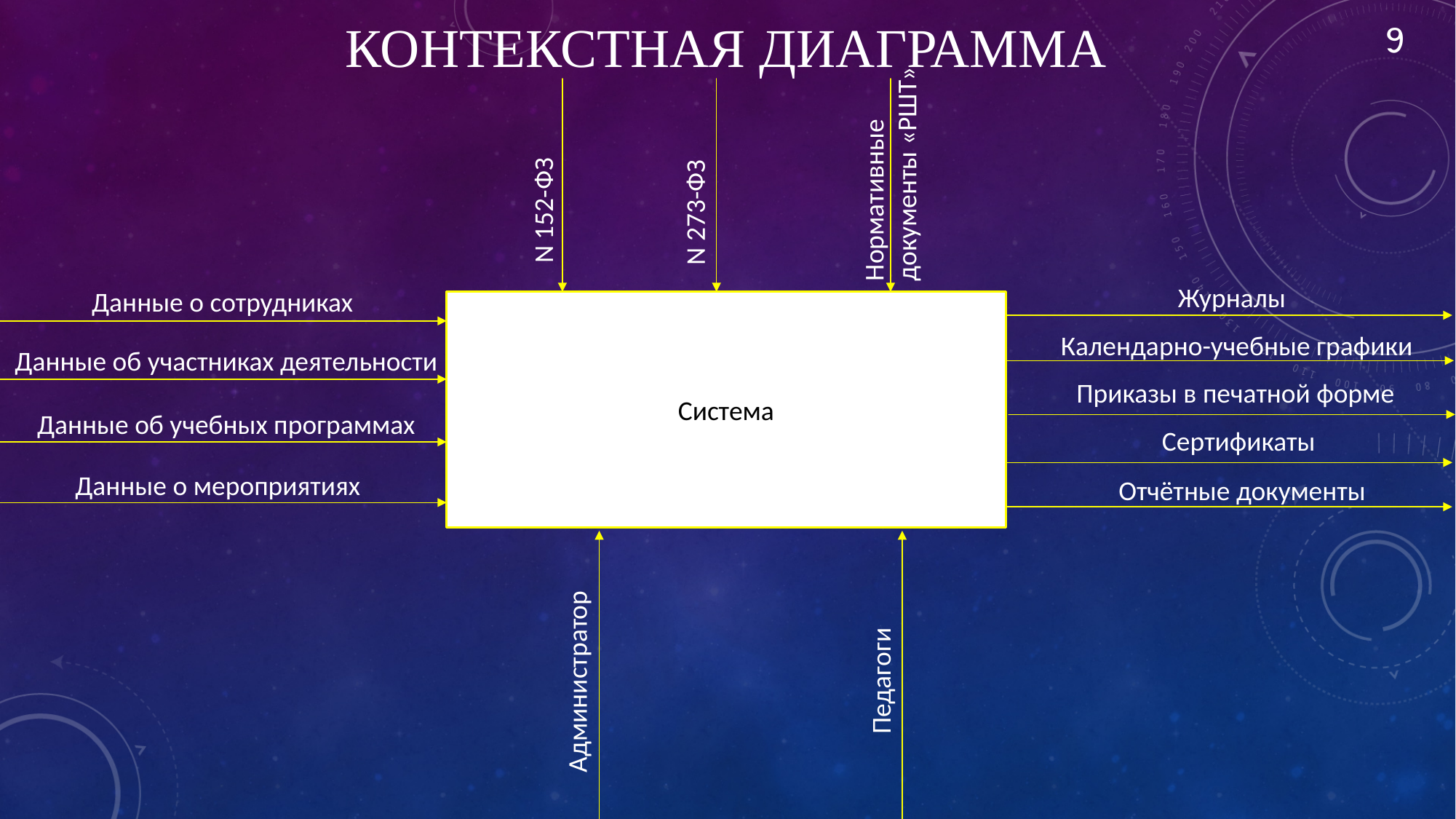

9
КОНТЕКСТНАЯ ДИАГРАММА
Нормативные документы «РШТ»
N 152-ФЗ
N 273-ФЗ
Журналы
Данные о сотрудниках
Система
Календарно-учебные графики
Данные об участниках деятельности
Приказы в печатной форме
Данные об учебных программах
Сертификаты
Данные о мероприятиях
Отчётные документы
Администратор
Педагоги